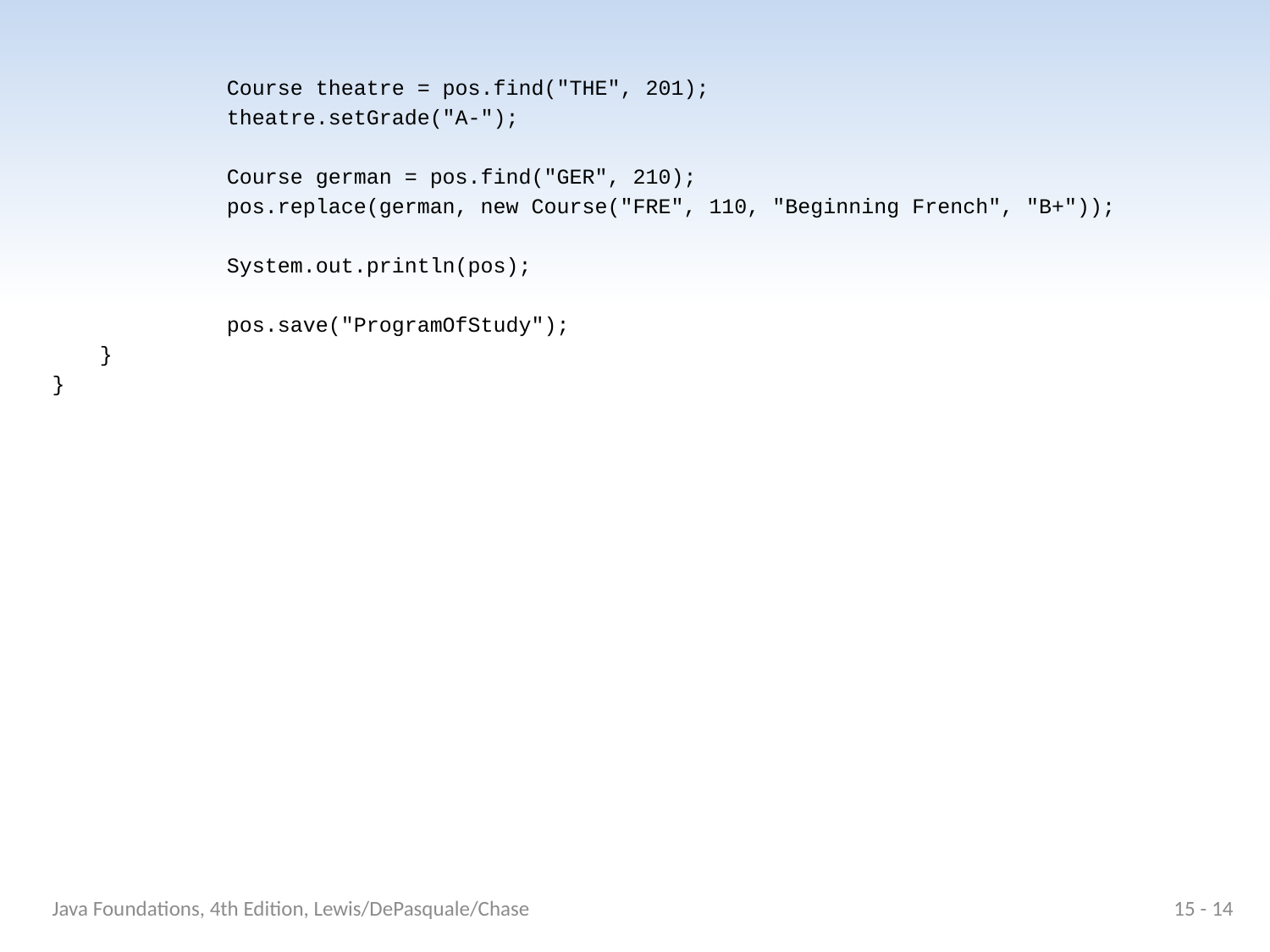

Course theatre = pos.find("THE", 201);
		theatre.setGrade("A-");

		Course german = pos.find("GER", 210);
		pos.replace(german, new Course("FRE", 110, "Beginning French", "B+"));

		System.out.println(pos);

		pos.save("ProgramOfStudy");
	}
}

Java Foundations, 4th Edition, Lewis/DePasquale/Chase
15 - 14